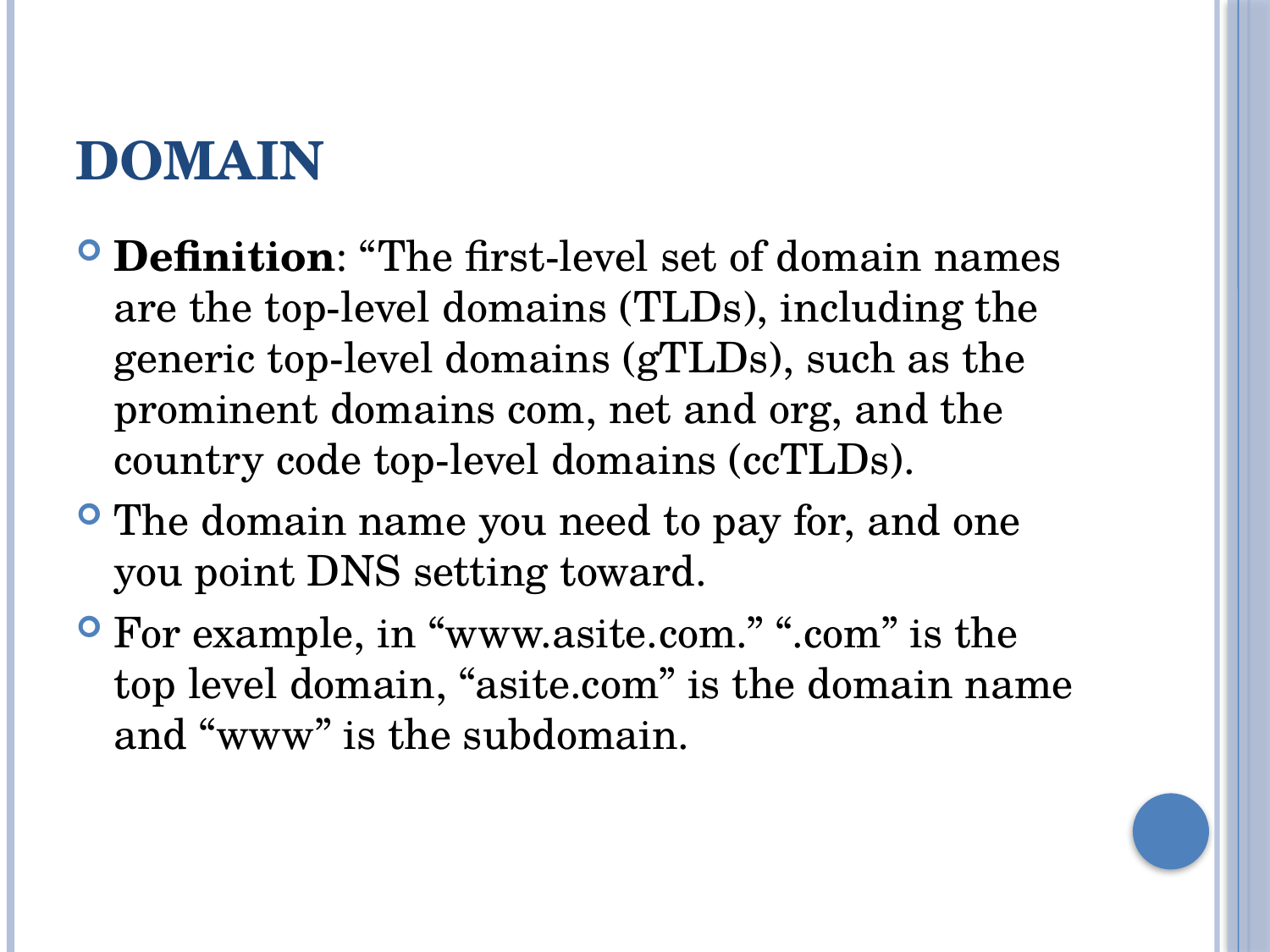

# Domain
Definition: “The first-level set of domain names are the top-level domains (TLDs), including the generic top-level domains (gTLDs), such as the prominent domains com, net and org, and the country code top-level domains (ccTLDs).
The domain name you need to pay for, and one you point DNS setting toward.
For example, in “www.asite.com.” “.com” is the top level domain, “asite.com” is the domain name and “www” is the subdomain.